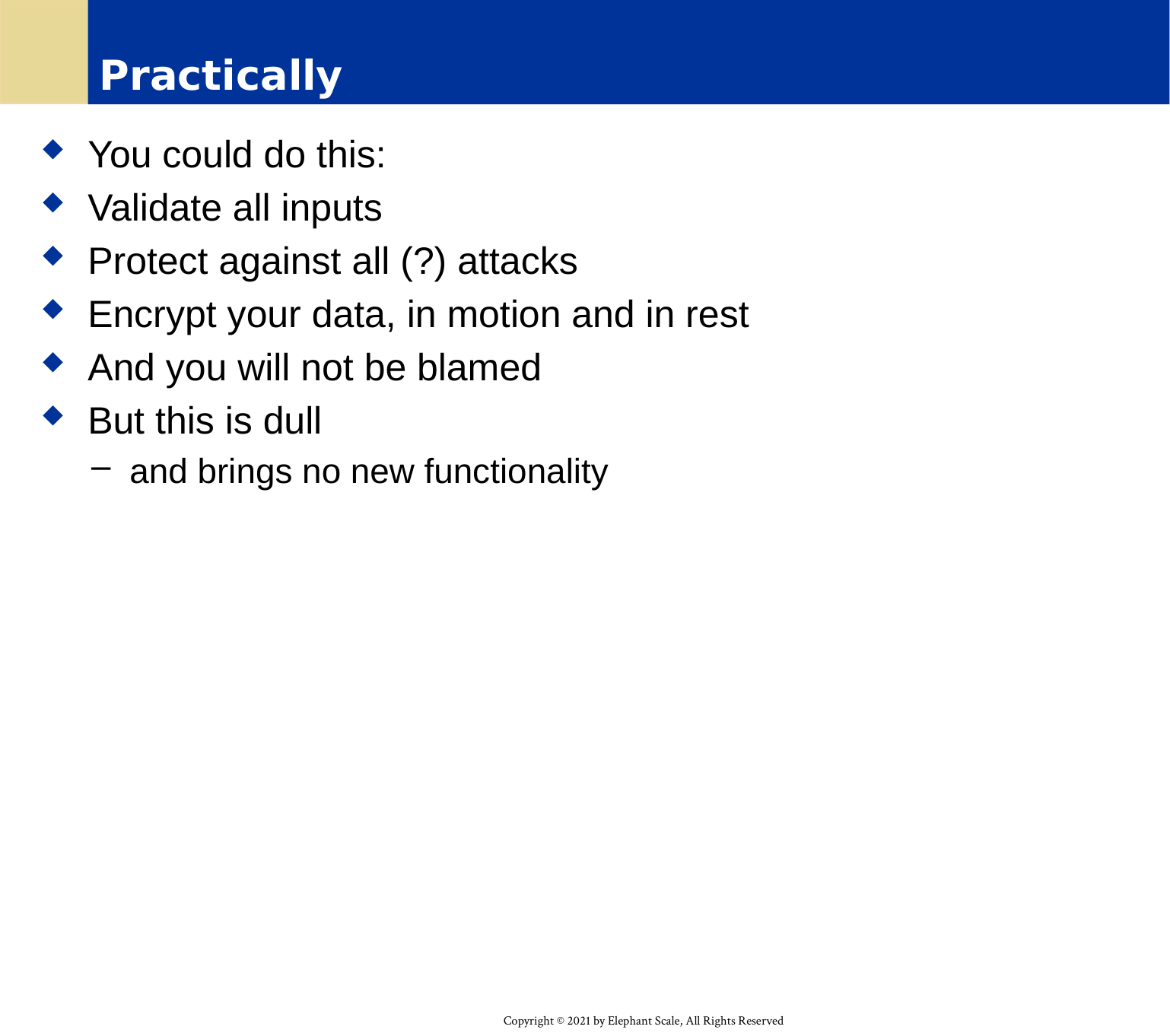

# Practically
 You could do this:
 Validate all inputs
 Protect against all (?) attacks
 Encrypt your data, in motion and in rest
 And you will not be blamed
 But this is dull
 and brings no new functionality
Copyright © 2021 by Elephant Scale, All Rights Reserved